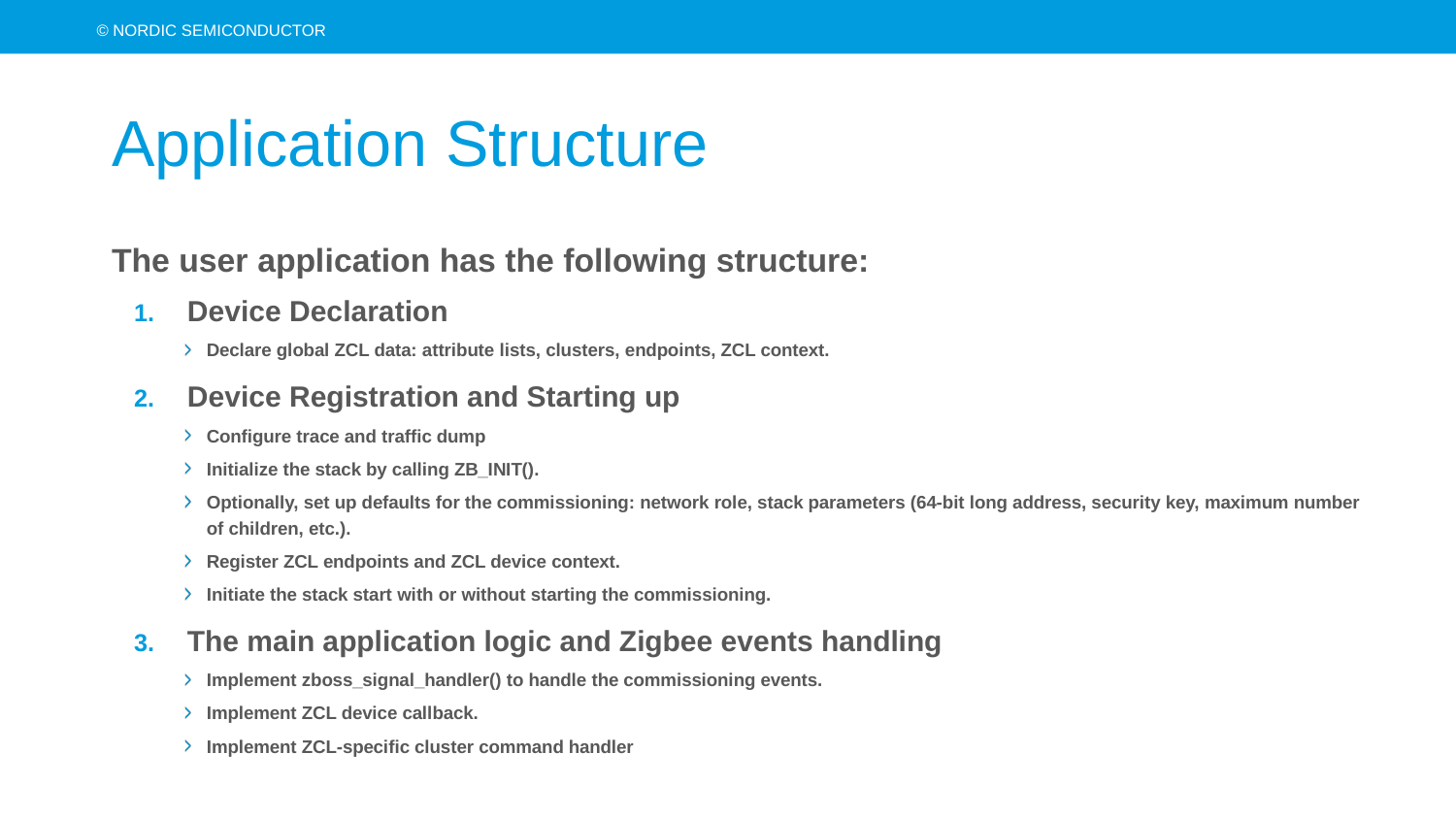

# Application Structure
The user application has the following structure:
Device Declaration
Declare global ZCL data: attribute lists, clusters, endpoints, ZCL context.
Device Registration and Starting up
Configure trace and traffic dump
Initialize the stack by calling ZB_INIT().
Optionally, set up defaults for the commissioning: network role, stack parameters (64-bit long address, security key, maximum number of children, etc.).
Register ZCL endpoints and ZCL device context.
Initiate the stack start with or without starting the commissioning.
The main application logic and Zigbee events handling
Implement zboss_signal_handler() to handle the commissioning events.
Implement ZCL device callback.
Implement ZCL-specific cluster command handler